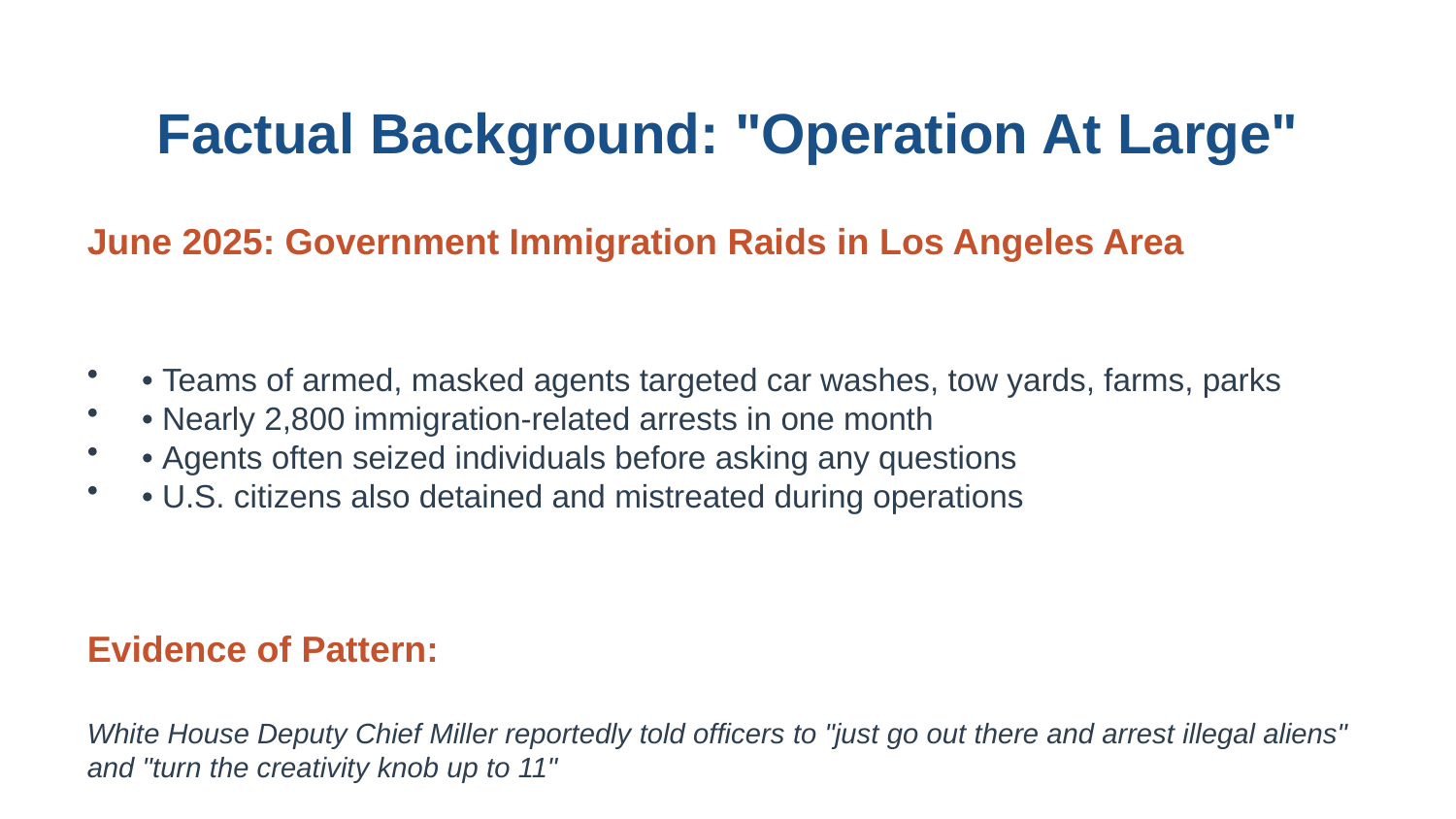

Factual Background: "Operation At Large"
June 2025: Government Immigration Raids in Los Angeles Area
• Teams of armed, masked agents targeted car washes, tow yards, farms, parks
• Nearly 2,800 immigration-related arrests in one month
• Agents often seized individuals before asking any questions
• U.S. citizens also detained and mistreated during operations
Evidence of Pattern:
White House Deputy Chief Miller reportedly told officers to "just go out there and arrest illegal aliens" and "turn the creativity knob up to 11"